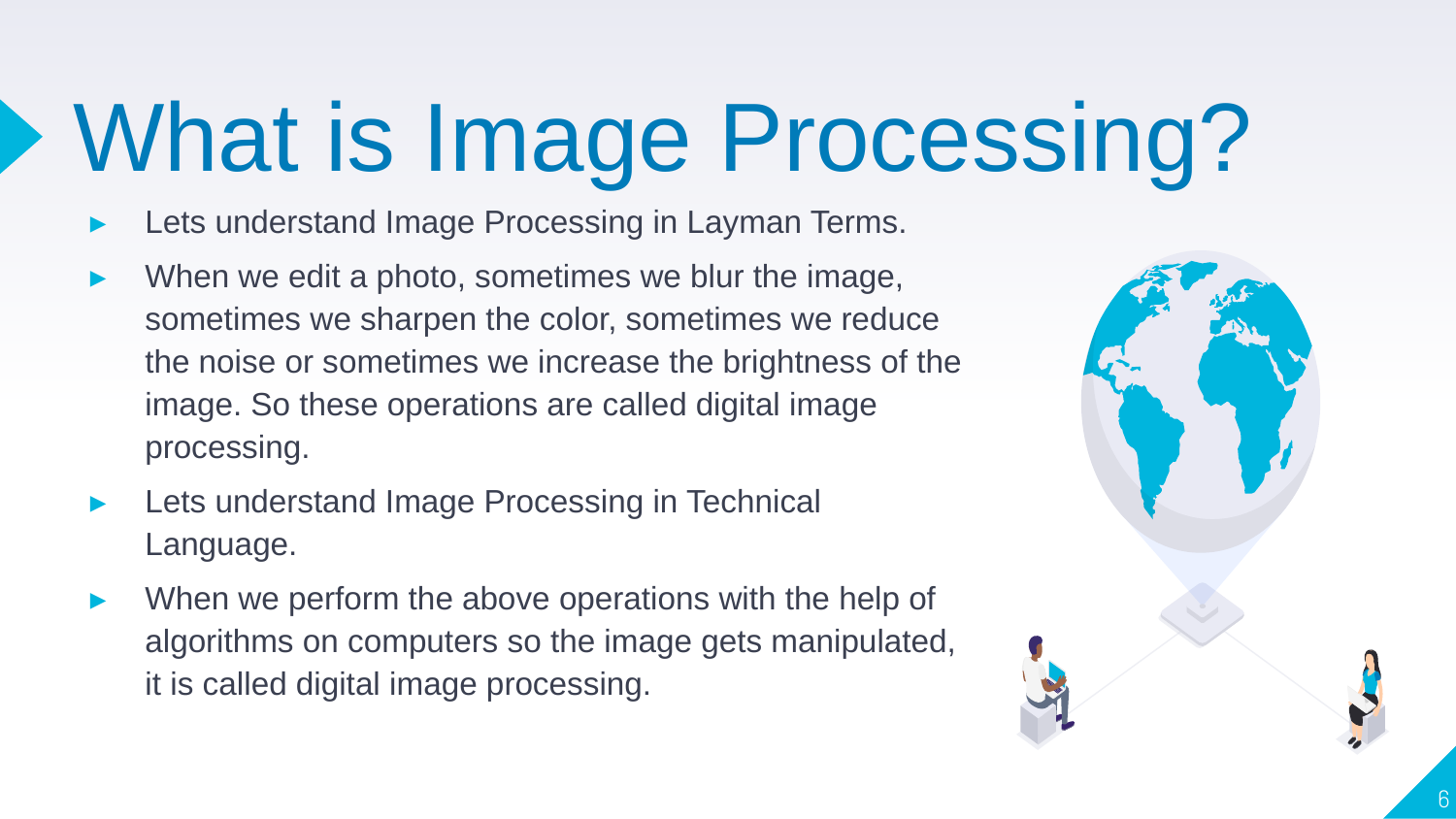

# What is Image Processing?
Lets understand Image Processing in Layman Terms.
When we edit a photo, sometimes we blur the image, sometimes we sharpen the color, sometimes we reduce the noise or sometimes we increase the brightness of the image. So these operations are called digital image processing.
Lets understand Image Processing in Technical Language.
When we perform the above operations with the help of algorithms on computers so the image gets manipulated, it is called digital image processing.

6